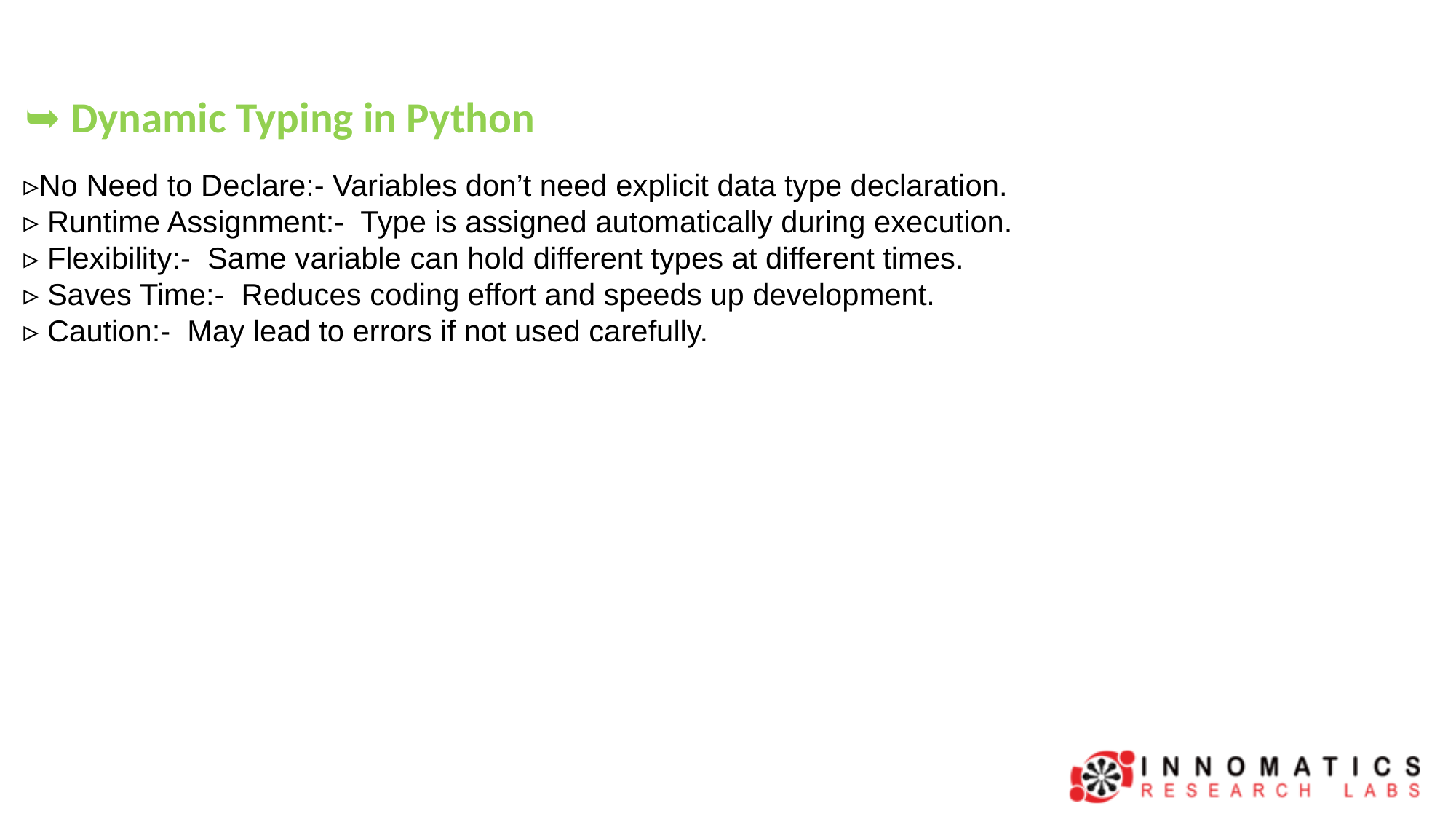

#
➥ Dynamic Typing in Python

▹No Need to Declare:- Variables don’t need explicit data type declaration.
▹ Runtime Assignment:-  Type is assigned automatically during execution.
▹ Flexibility:-  Same variable can hold different types at different times.
▹ Saves Time:-  Reduces coding effort and speeds up development.
▹ Caution:-  May lead to errors if not used carefully.